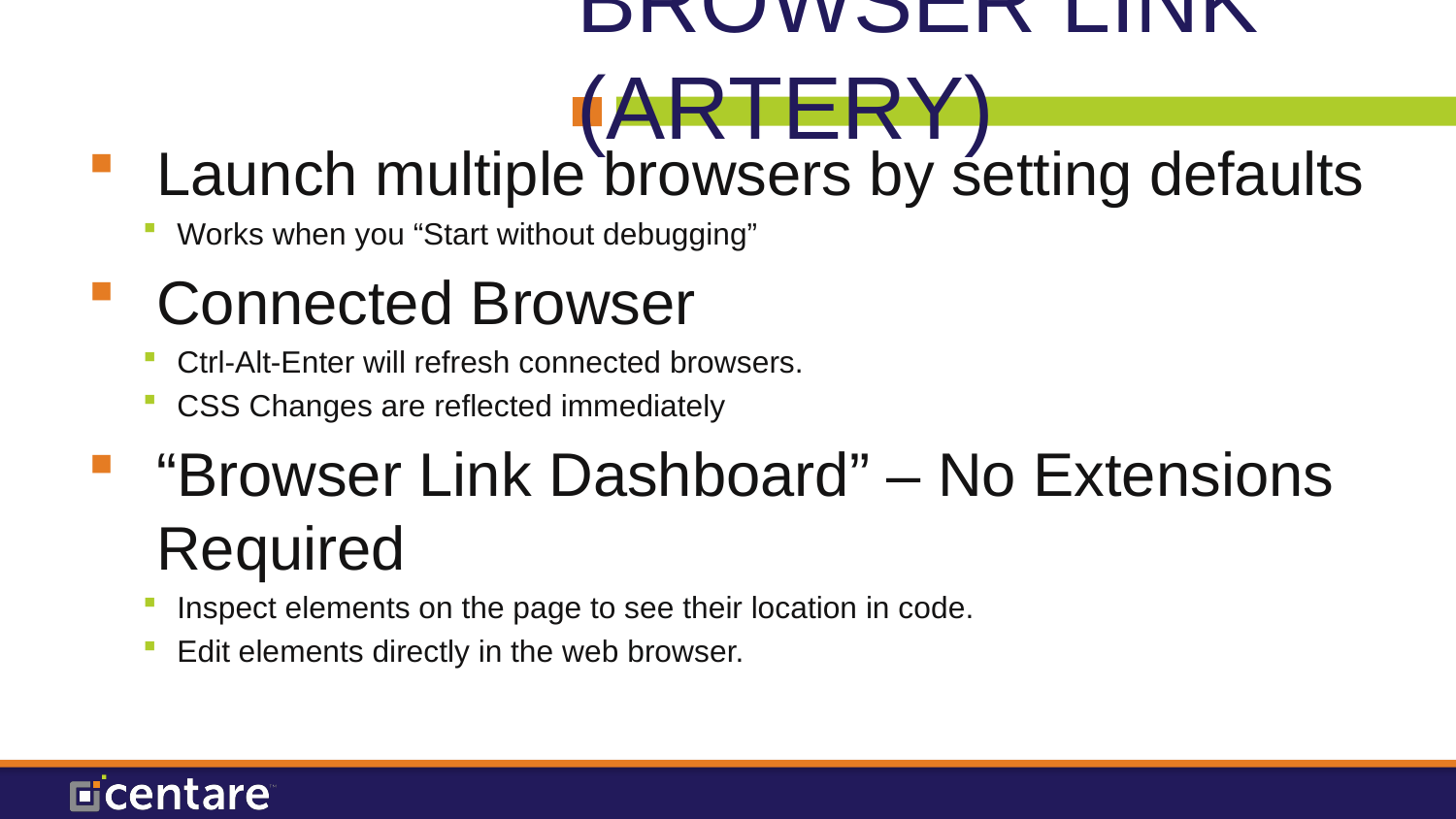

# Browser Link (Artery)
Launch multiple browsers by setting defaults
Works when you “Start without debugging”
Connected Browser
Ctrl-Alt-Enter will refresh connected browsers.
CSS Changes are reflected immediately
“Browser Link Dashboard” – No Extensions Required
Inspect elements on the page to see their location in code.
Edit elements directly in the web browser.